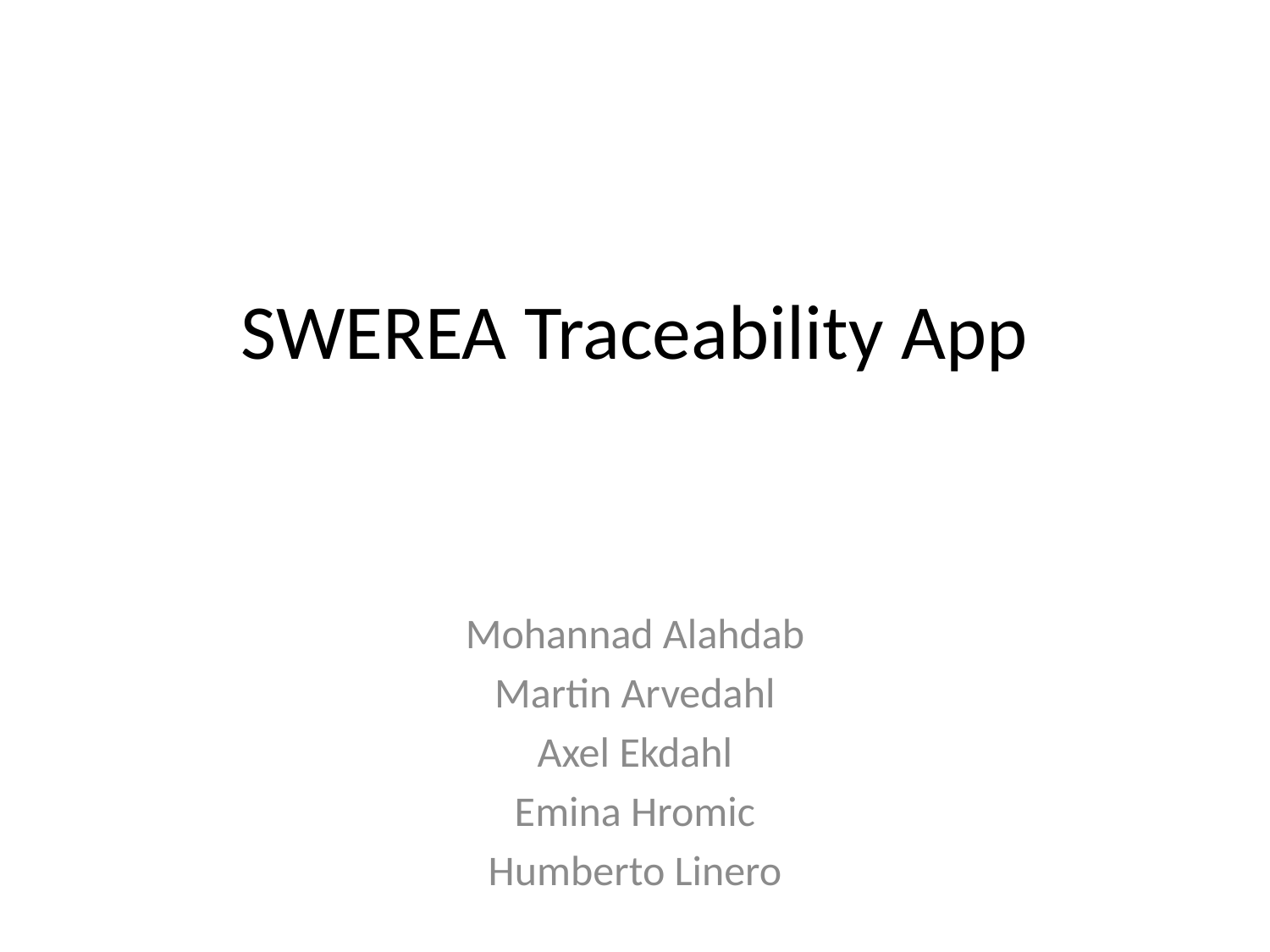

# SWEREA Traceability App
Mohannad Alahdab
Martin Arvedahl
Axel Ekdahl
Emina Hromic
Humberto Linero